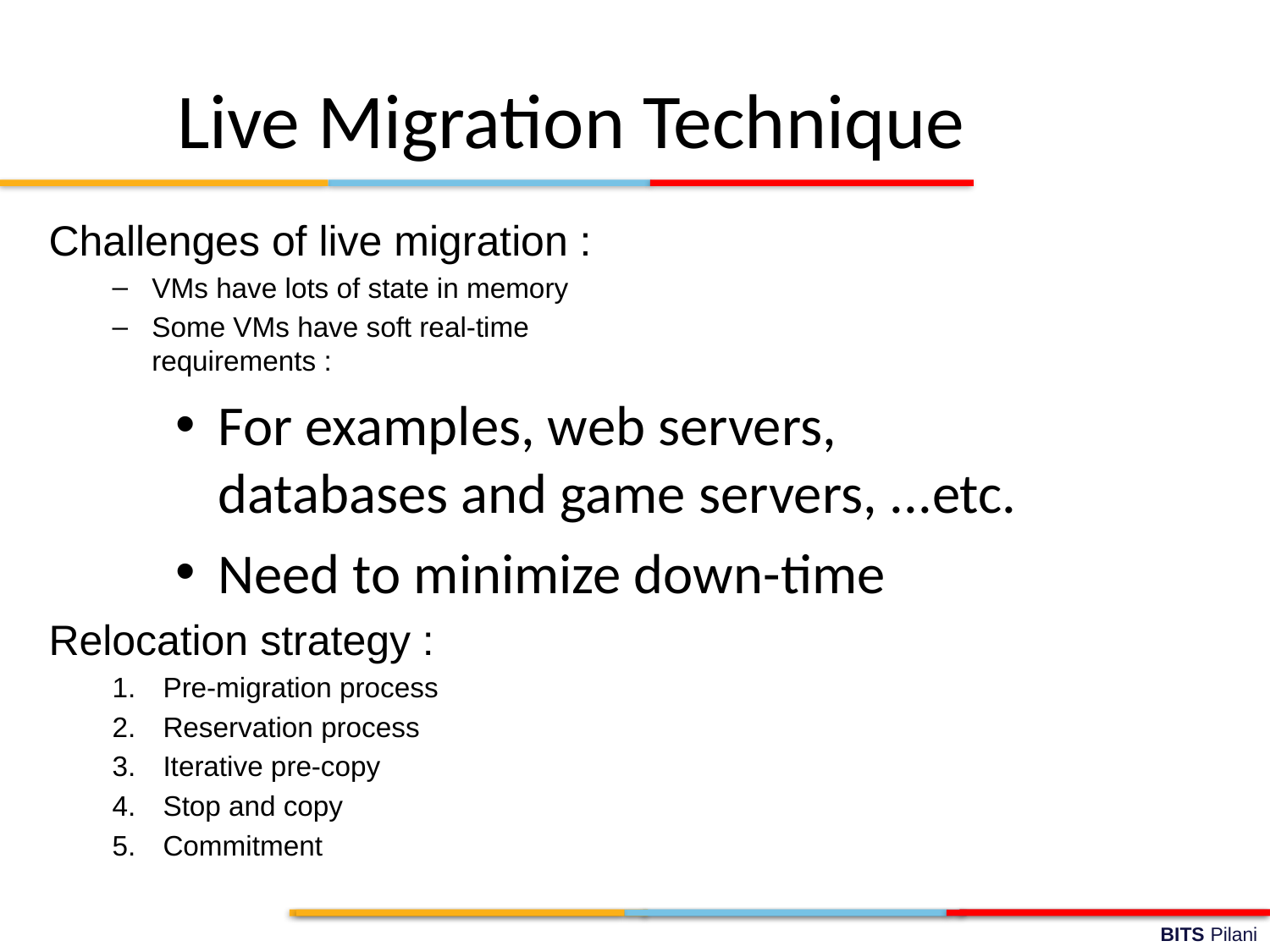

Live Migration Technique

Challenges of live migration :
VMs have lots of state in memory
Some VMs have soft real-time
requirements :
For examples, web servers,
databases and game servers, ...etc.
Need to minimize down-time
Relocation strategy :
Pre-migration process
Reservation process
Iterative pre-copy
Stop and copy
Commitment